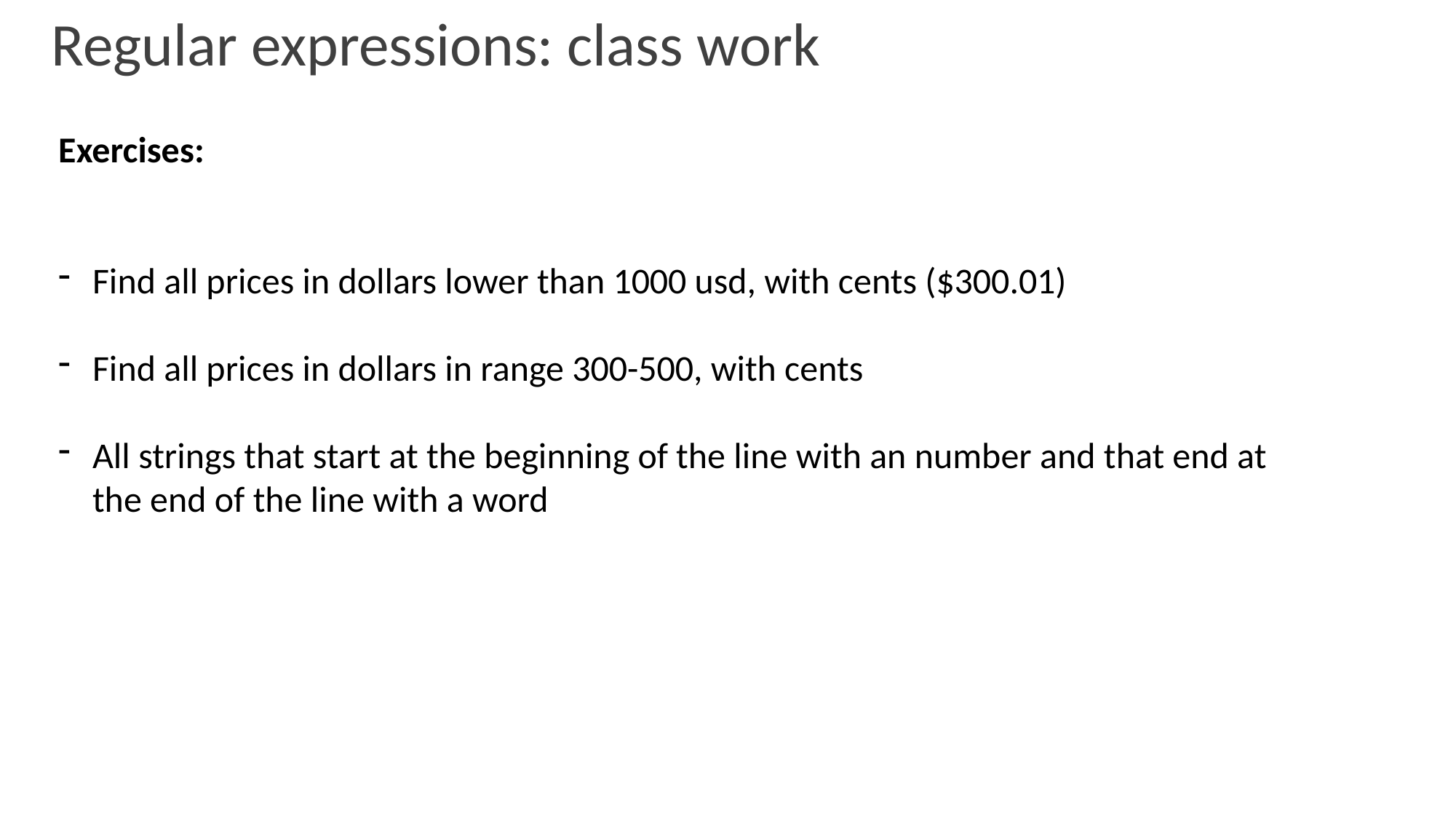

Regular expressions: class work
Exercises:

Find all prices in dollars lower than 1000 usd, with cents ($300.01)

Find all prices in dollars in range 300-500, with cents

All strings that start at the beginning of the line with an number and that end at the end of the line with a word